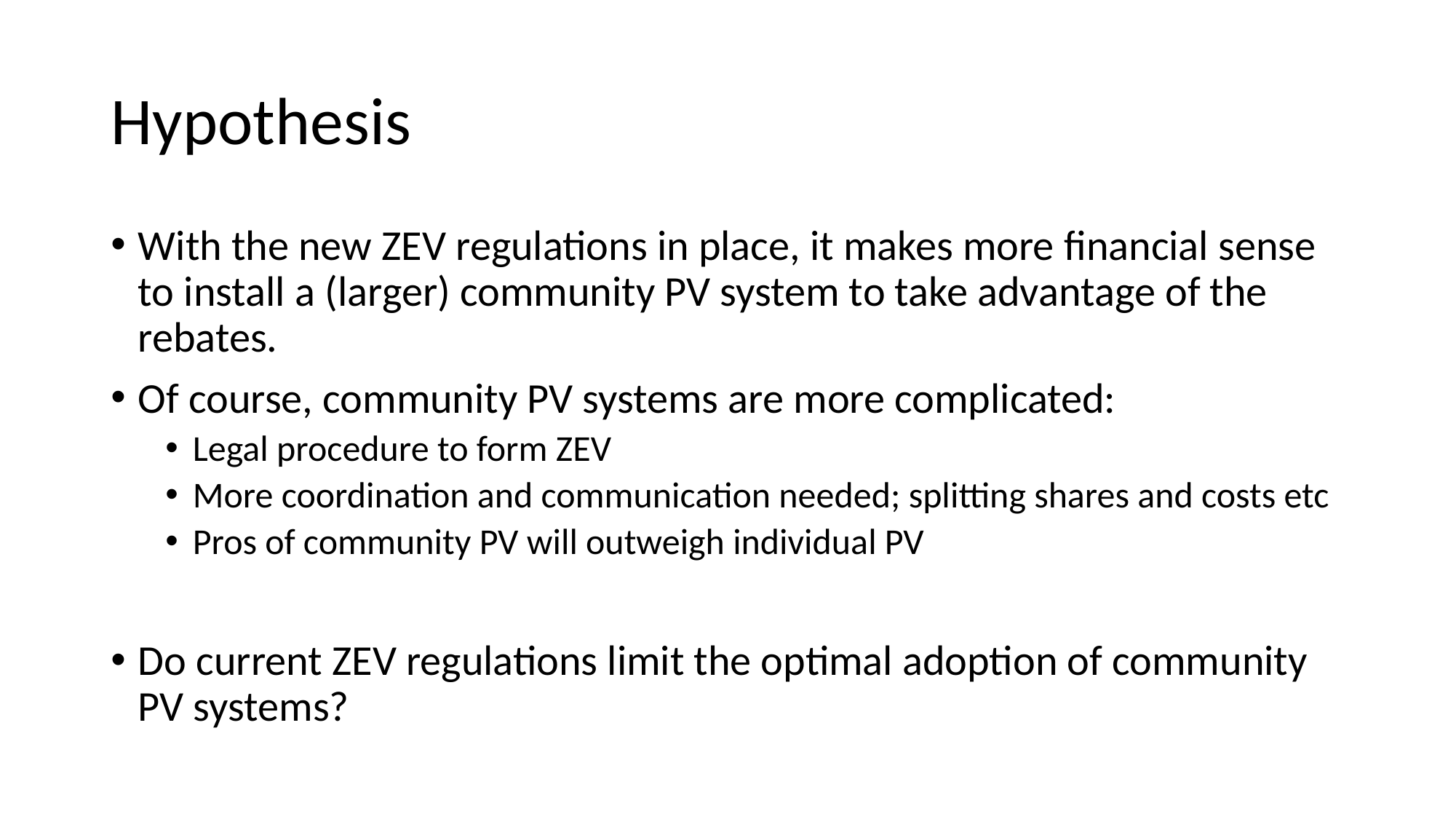

# Hypothesis
With the new ZEV regulations in place, it makes more financial sense to install a (larger) community PV system to take advantage of the rebates.
Of course, community PV systems are more complicated:
Legal procedure to form ZEV
More coordination and communication needed; splitting shares and costs etc
Pros of community PV will outweigh individual PV

Do current ZEV regulations limit the optimal adoption of community PV systems?